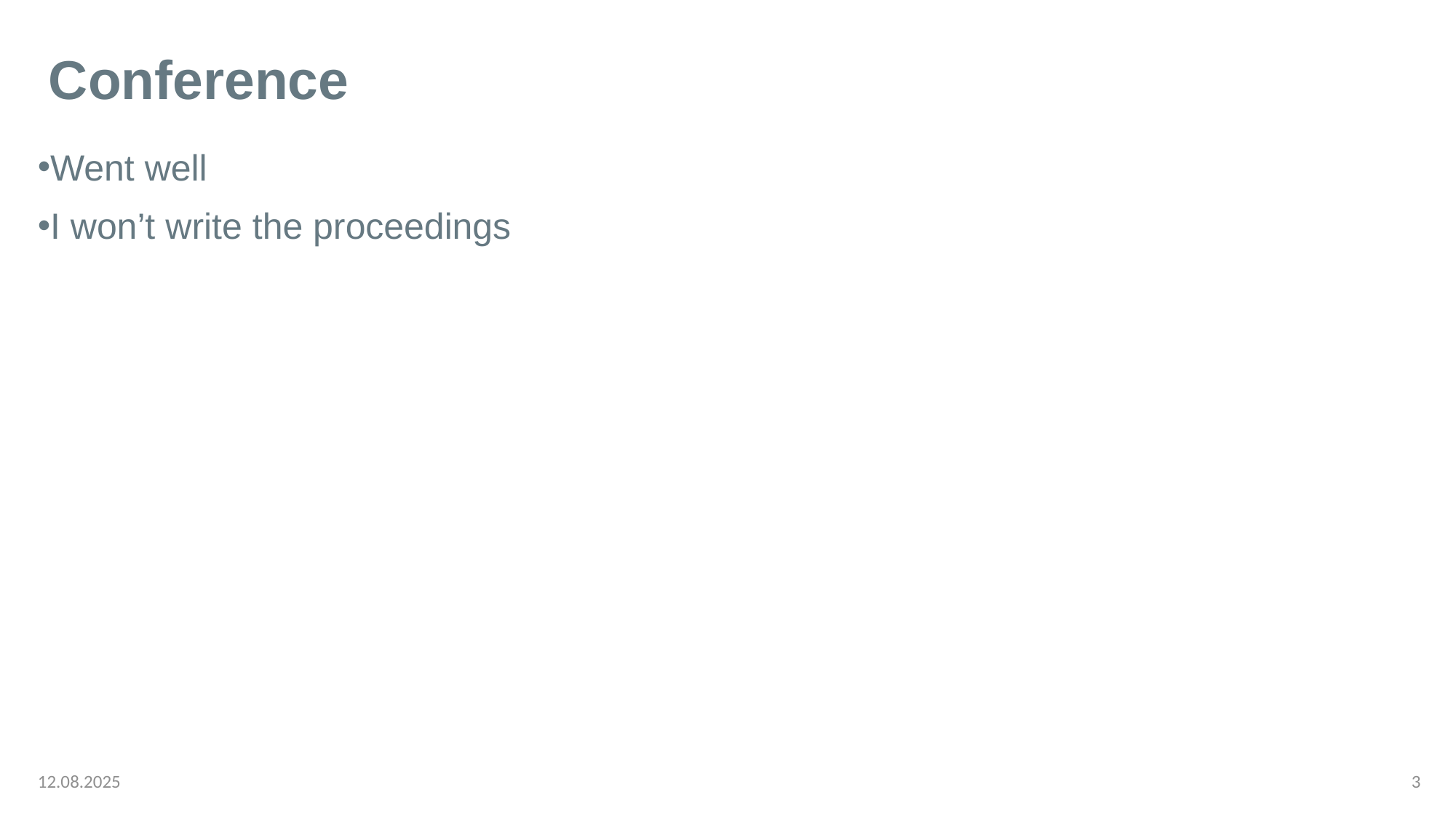

# Conference
Went well
I won’t write the proceedings
12.08.2025
Weekly
3